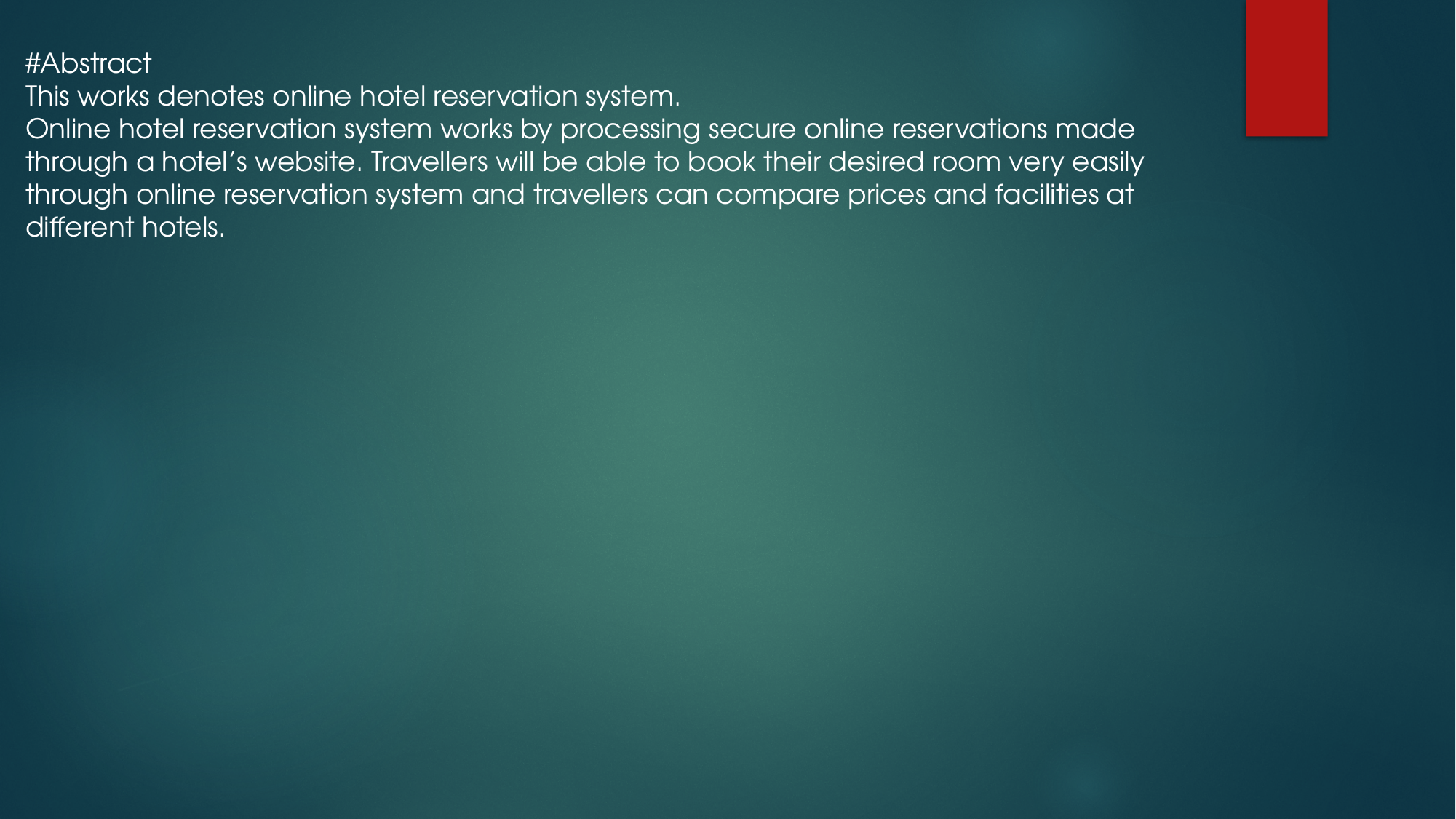

#Abstract
This works denotes online hotel reservation system.
Online hotel reservation system works by processing secure online reservations made through a hotel’s website. Travellers will be able to book their desired room very easily through online reservation system and travellers can compare prices and facilities at different hotels.